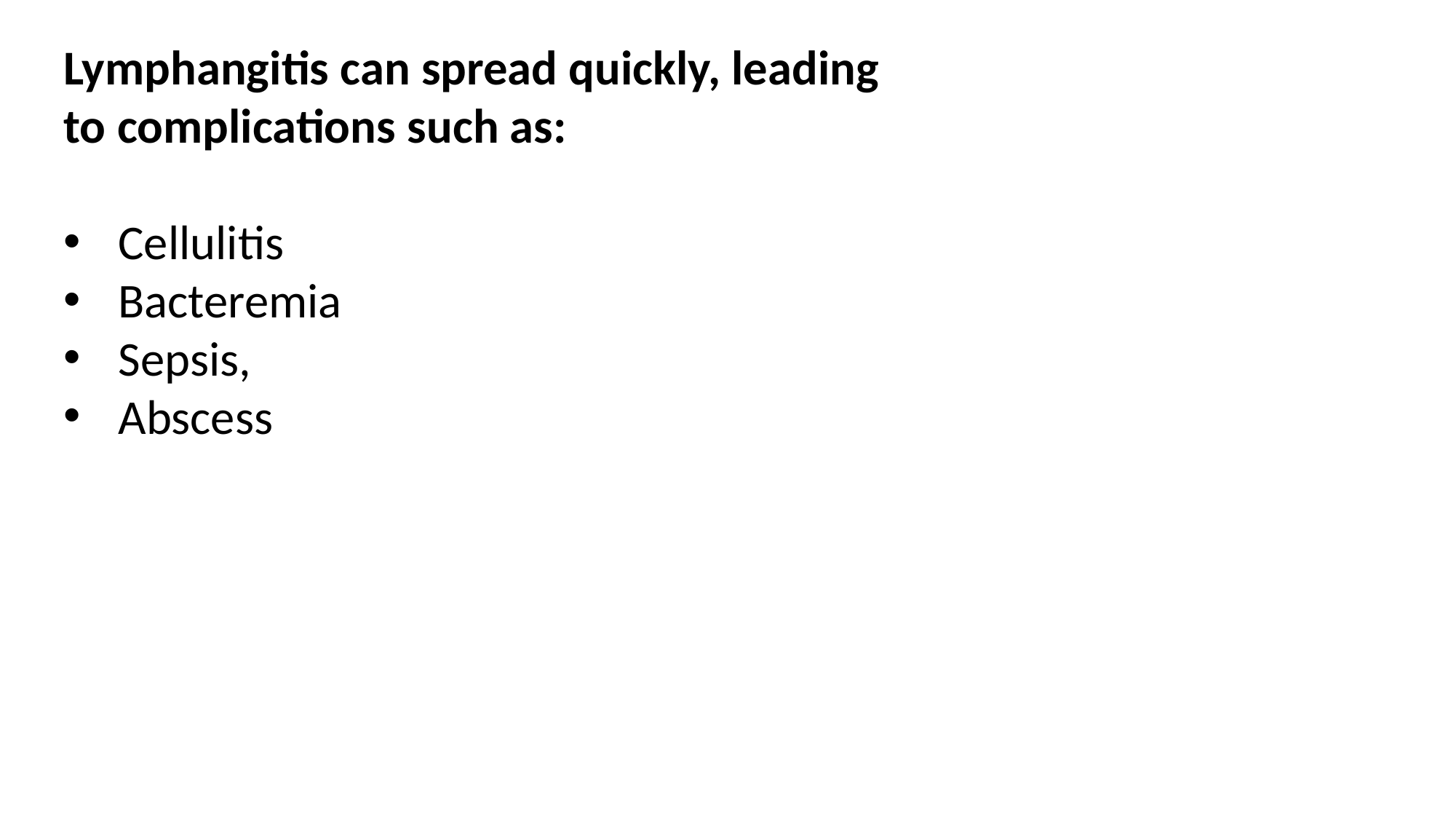

Lymphangitis can spread quickly, leading to complications such as:

Cellulitis
Bacteremia
Sepsis,
Abscess